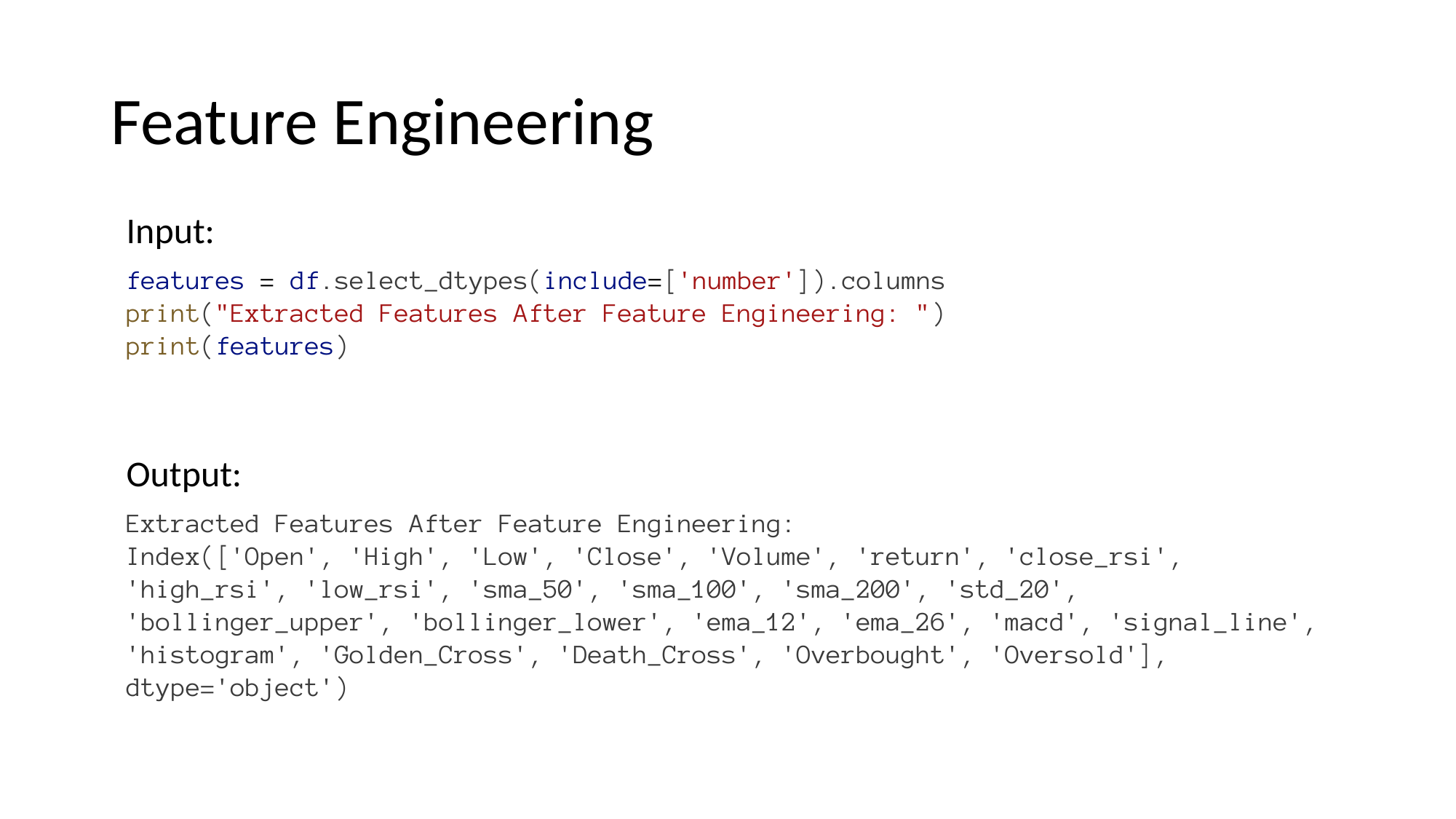

# Feature Engineering
Input:
features = df.select_dtypes(include=['number']).columns
print("Extracted Features After Feature Engineering: ")
print(features)
Output:
Extracted Features After Feature Engineering:
Index(['Open', 'High', 'Low', 'Close', 'Volume', 'return', 'close_rsi', 'high_rsi', 'low_rsi', 'sma_50', 'sma_100', 'sma_200', 'std_20', 'bollinger_upper', 'bollinger_lower', 'ema_12', 'ema_26', 'macd', 'signal_line', 'histogram', 'Golden_Cross', 'Death_Cross', 'Overbought', 'Oversold'], dtype='object')